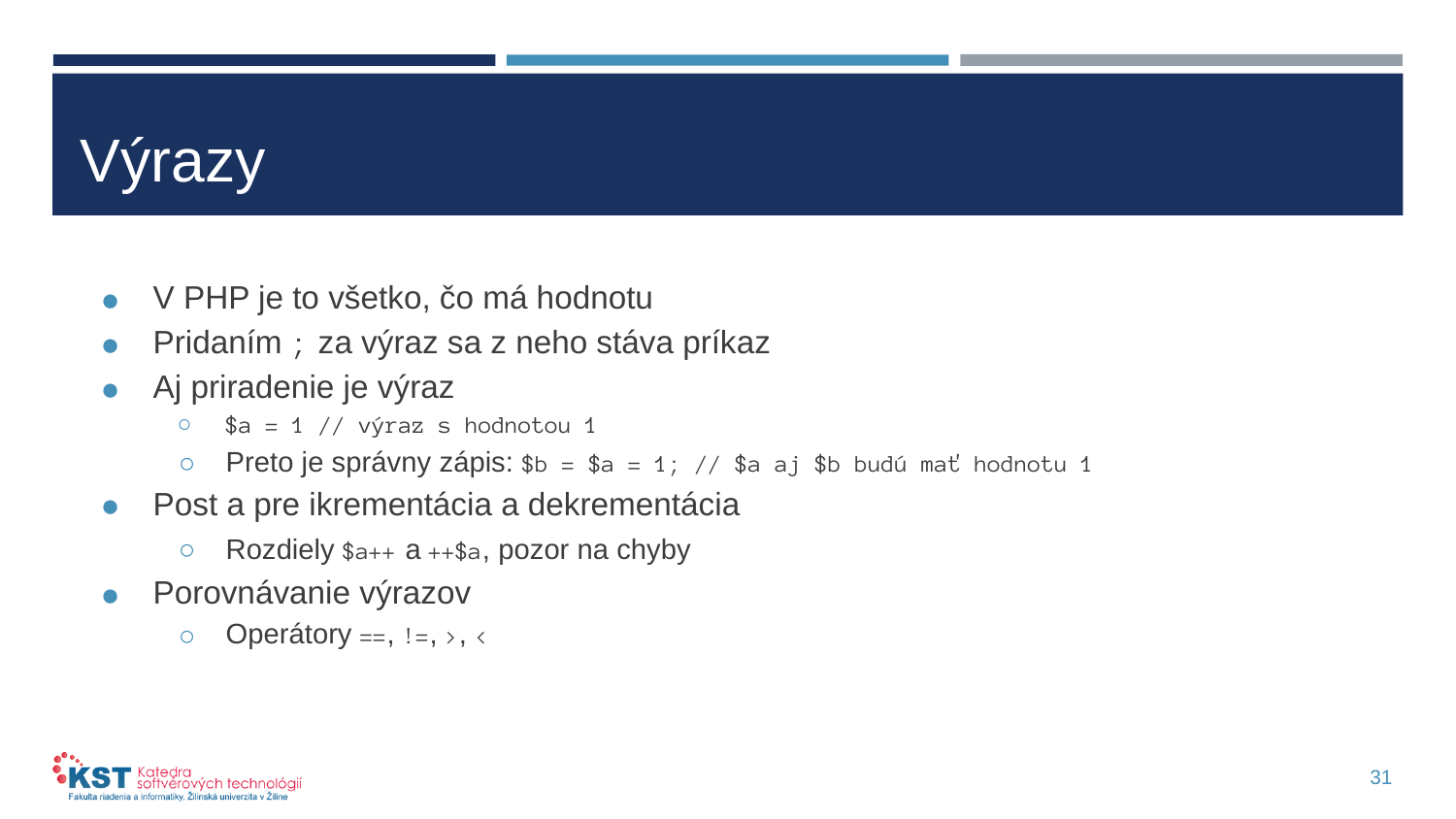

# Výrazy
V PHP je to všetko, čo má hodnotu
Pridaním ; za výraz sa z neho stáva príkaz
Aj priradenie je výraz
$a = 1 // výraz s hodnotou 1
Preto je správny zápis: $b = $a = 1; // $a aj $b budú mať hodnotu 1
Post a pre ikrementácia a dekrementácia
Rozdiely $a++ a ++$a, pozor na chyby
Porovnávanie výrazov
Operátory ==, !=, >, <
31